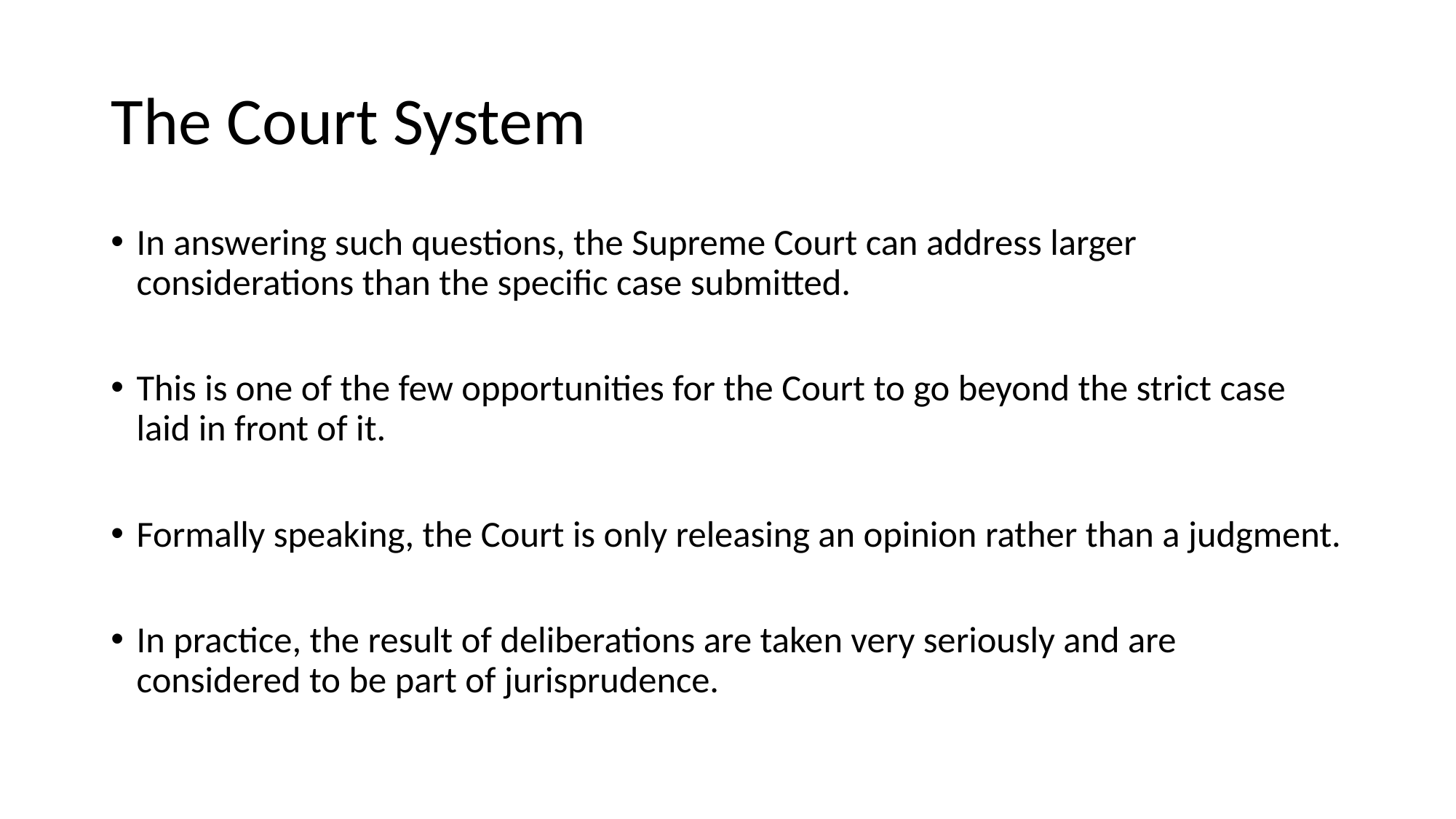

# The Court System
In answering such questions, the Supreme Court can address larger considerations than the specific case submitted.

This is one of the few opportunities for the Court to go beyond the strict case laid in front of it.

Formally speaking, the Court is only releasing an opinion rather than a judgment.

In practice, the result of deliberations are taken very seriously and are considered to be part of jurisprudence.